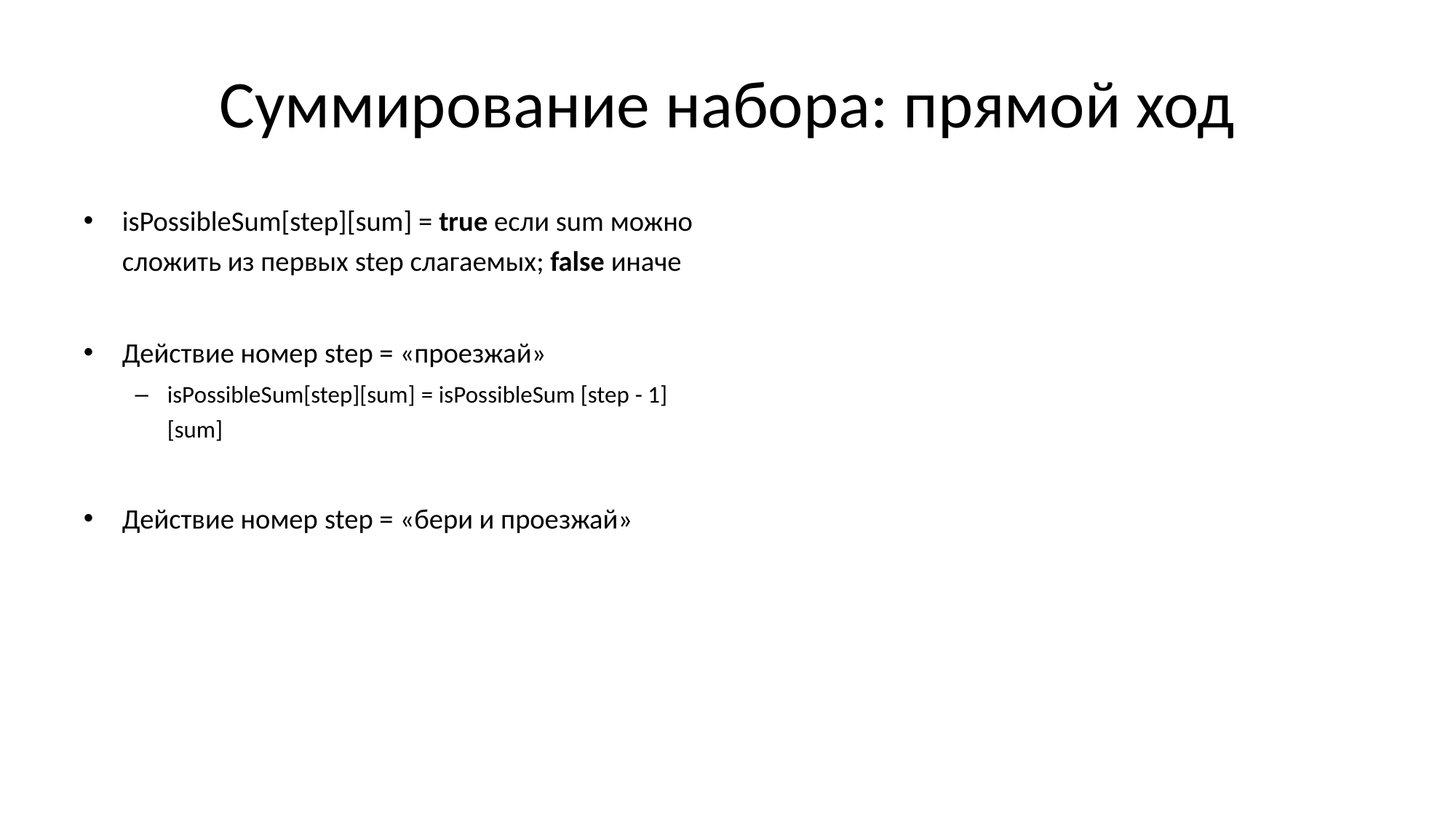

# Суммирование набора: прямой ход
isPossibleSum[step][sum] = true если sum можно сложить из первых step слагаемых; false иначе

Действие номер step = «проезжай»
isPossibleSum[step][sum] = isPossibleSum [step - 1][sum]

Действие номер step = «бери и проезжай»
w – вес предмета
Если w ≤ sum, то isPossibleSum[step][sum] = isPossibleSum[step - 1][sum – w]
Если sum < w, то isPossibleSum[step][sum] = isPossibleSum[step - 1][sum]

isPossibleSum[step][sum] =
    isPossibleSum[step - 1][sum]
if w ≤ sum and
    isPossibleSum[step - 1][sum - w]:
    isPossibleSum[step][sum] = true